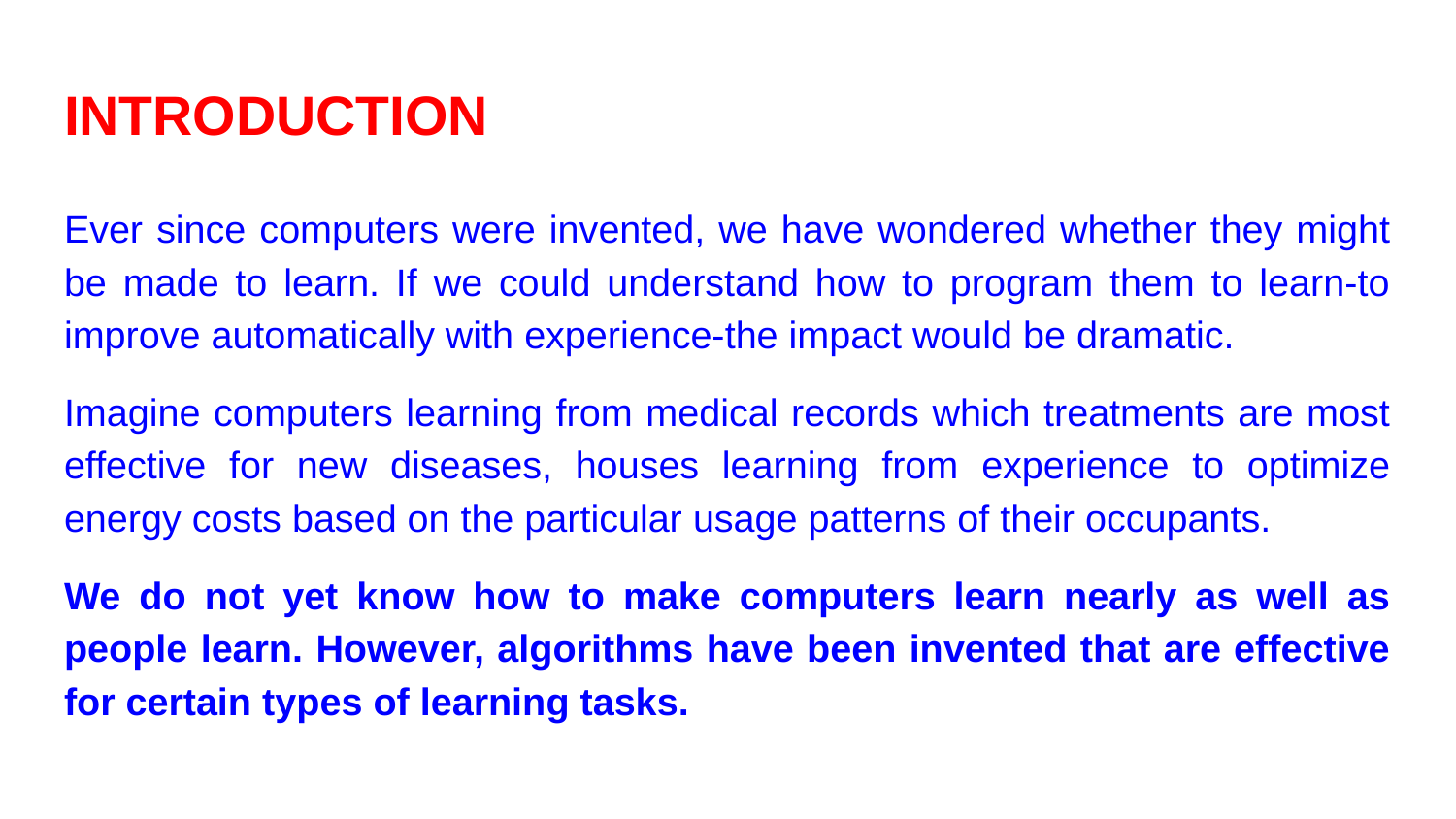

# INTRODUCTION
Ever since computers were invented, we have wondered whether they might be made to learn. If we could understand how to program them to learn-to improve automatically with experience-the impact would be dramatic.
Imagine computers learning from medical records which treatments are most effective for new diseases, houses learning from experience to optimize energy costs based on the particular usage patterns of their occupants.
We do not yet know how to make computers learn nearly as well as people learn. However, algorithms have been invented that are effective for certain types of learning tasks.